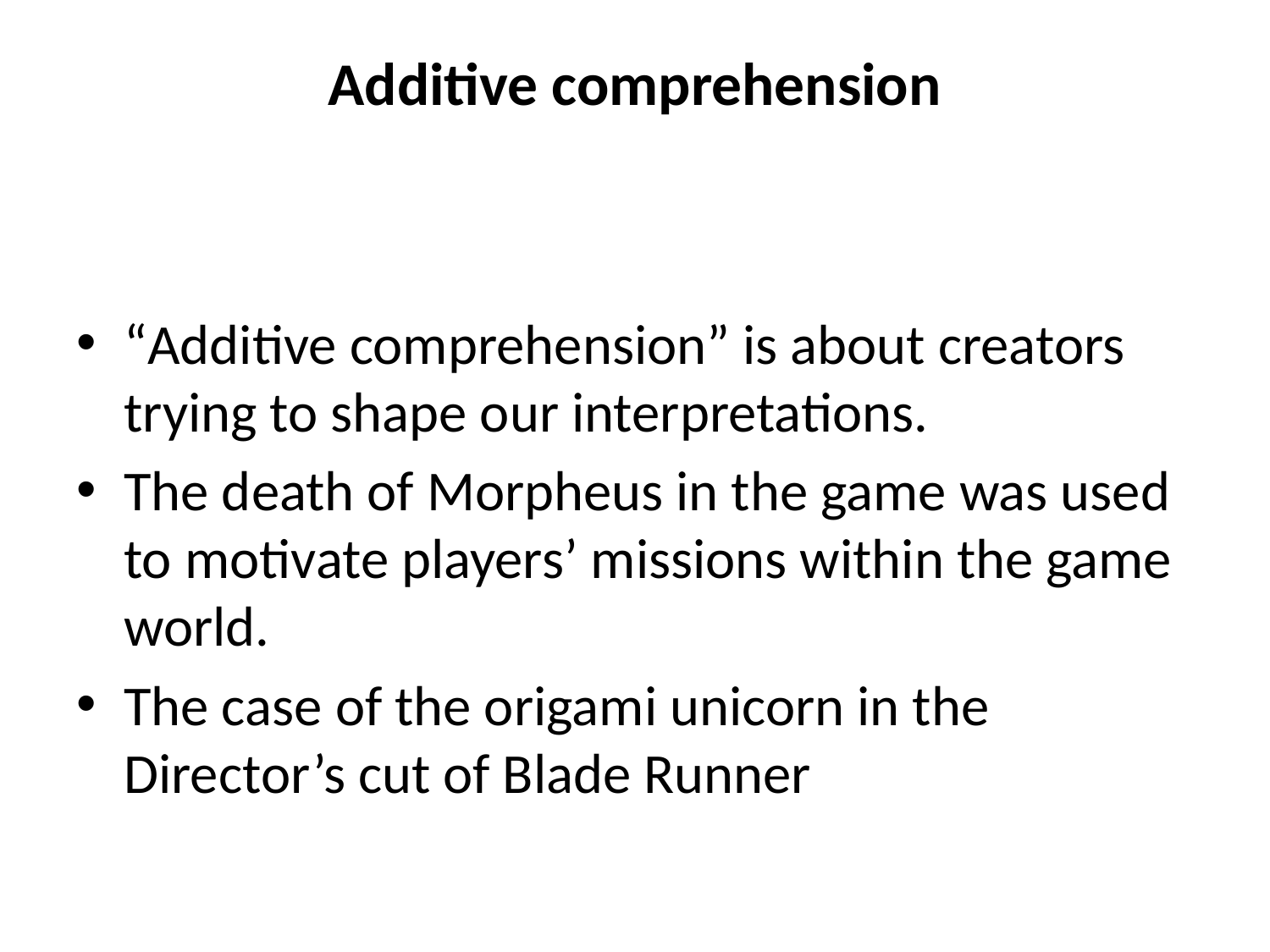

# Additive comprehension

“Additive comprehension” is about creators trying to shape our interpretations.
The death of Morpheus in the game was used to motivate players’ missions within the game world.
The case of the origami unicorn in the Director’s cut of Blade Runner